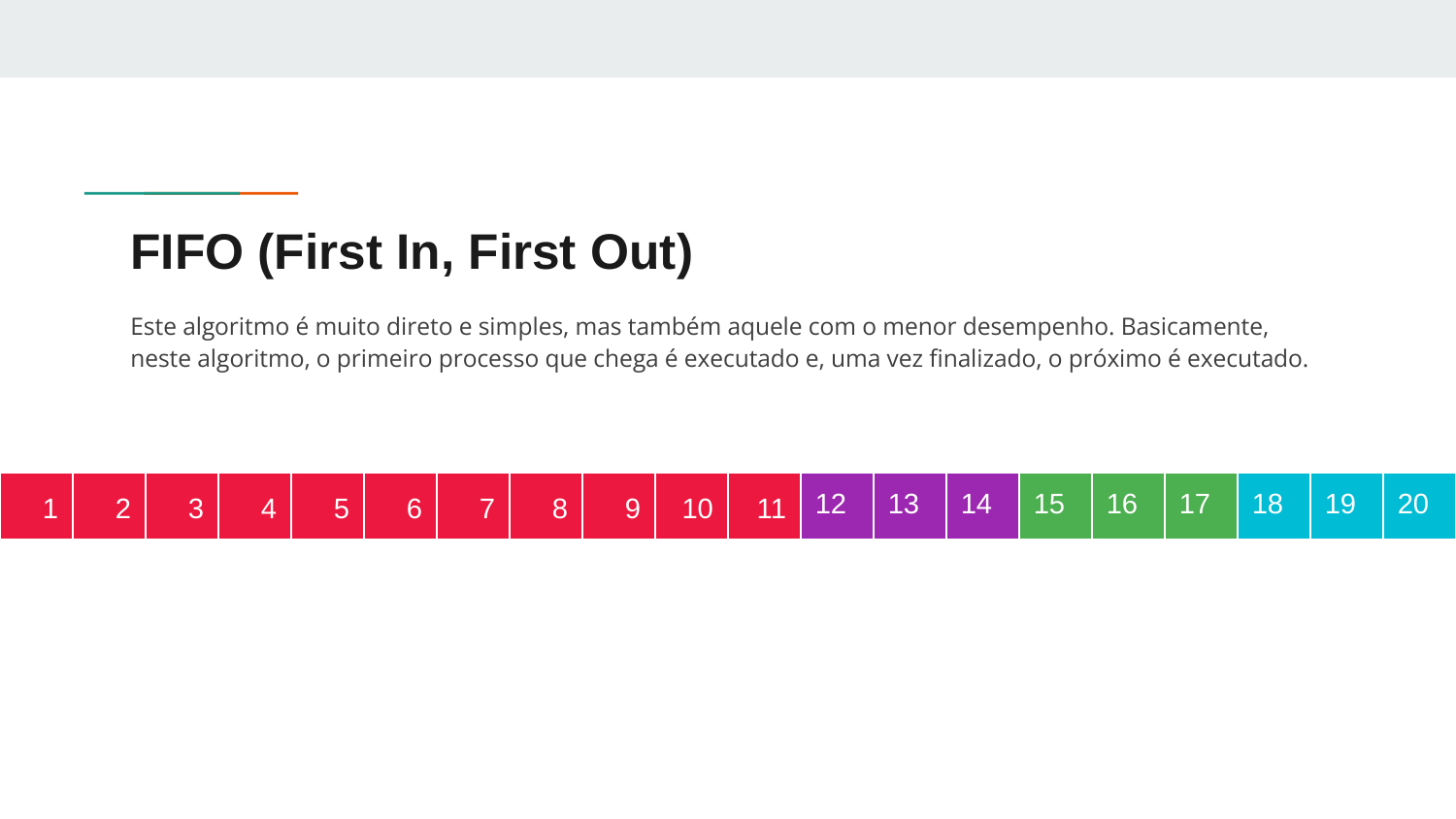

# FIFO (First In, First Out)
Este algoritmo é muito direto e simples, mas também aquele com o menor desempenho. Basicamente, neste algoritmo, o primeiro processo que chega é executado e, uma vez finalizado, o próximo é executado.
| 1 | 2 | 3 | 4 | 5 | 6 | 7 | 8 | 9 | 10 | 11 | 12 | 13 | 14 | 15 | 16 | 17 | 18 | 19 | 20 |
| --- | --- | --- | --- | --- | --- | --- | --- | --- | --- | --- | --- | --- | --- | --- | --- | --- | --- | --- | --- |